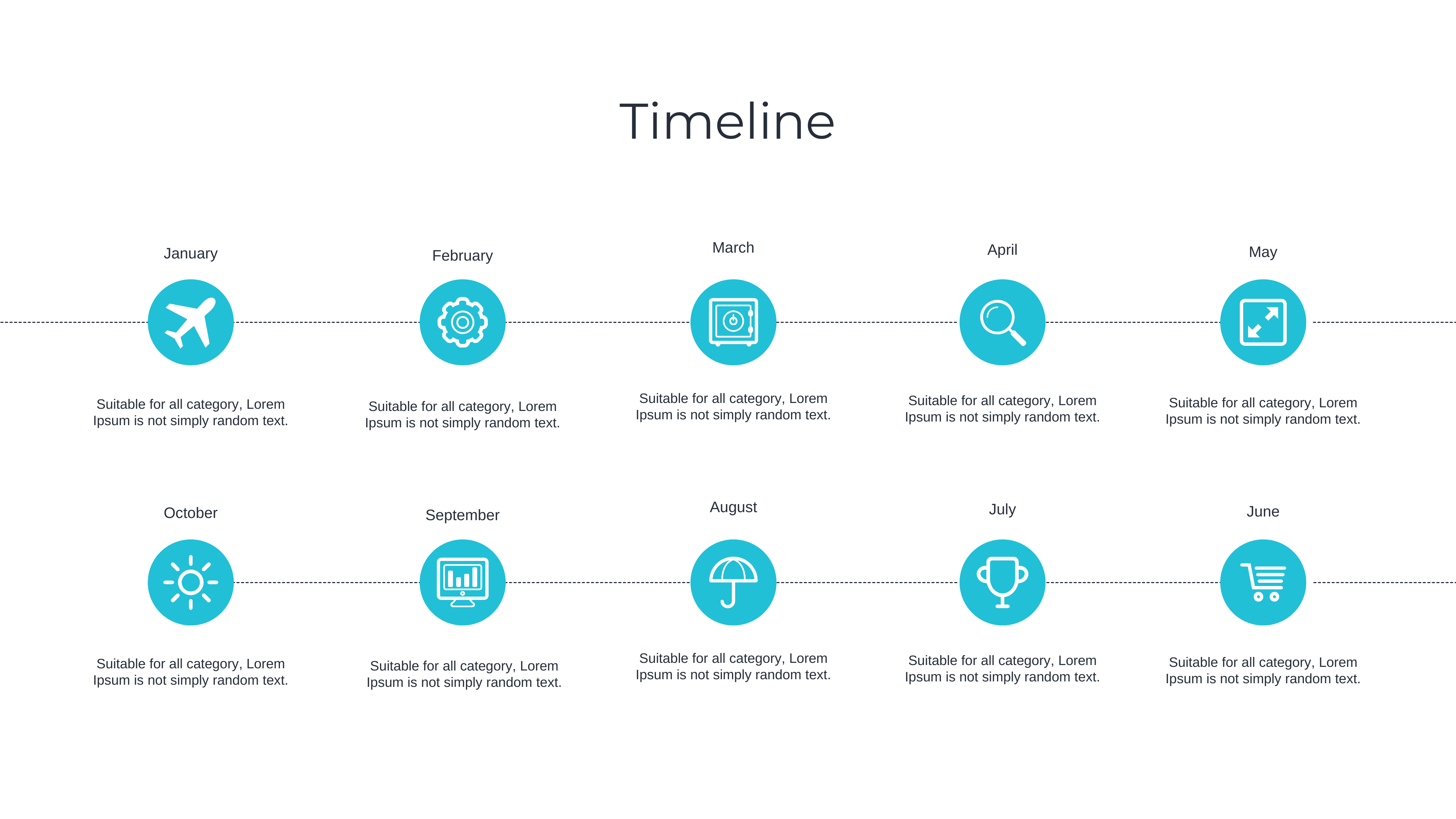

79
# Timeline
March
April
May
January
February

Suitable for all category, Lorem Ipsum is not simply random text.
Suitable for all category, Lorem Ipsum is not simply random text.
Suitable for all category, Lorem Ipsum is not simply random text.
Suitable for all category, Lorem Ipsum is not simply random text.
Suitable for all category, Lorem Ipsum is not simply random text.
August
July
June
October
September

Suitable for all category, Lorem Ipsum is not simply random text.
Suitable for all category, Lorem Ipsum is not simply random text.
Suitable for all category, Lorem Ipsum is not simply random text.
Suitable for all category, Lorem Ipsum is not simply random text.
Suitable for all category, Lorem Ipsum is not simply random text.